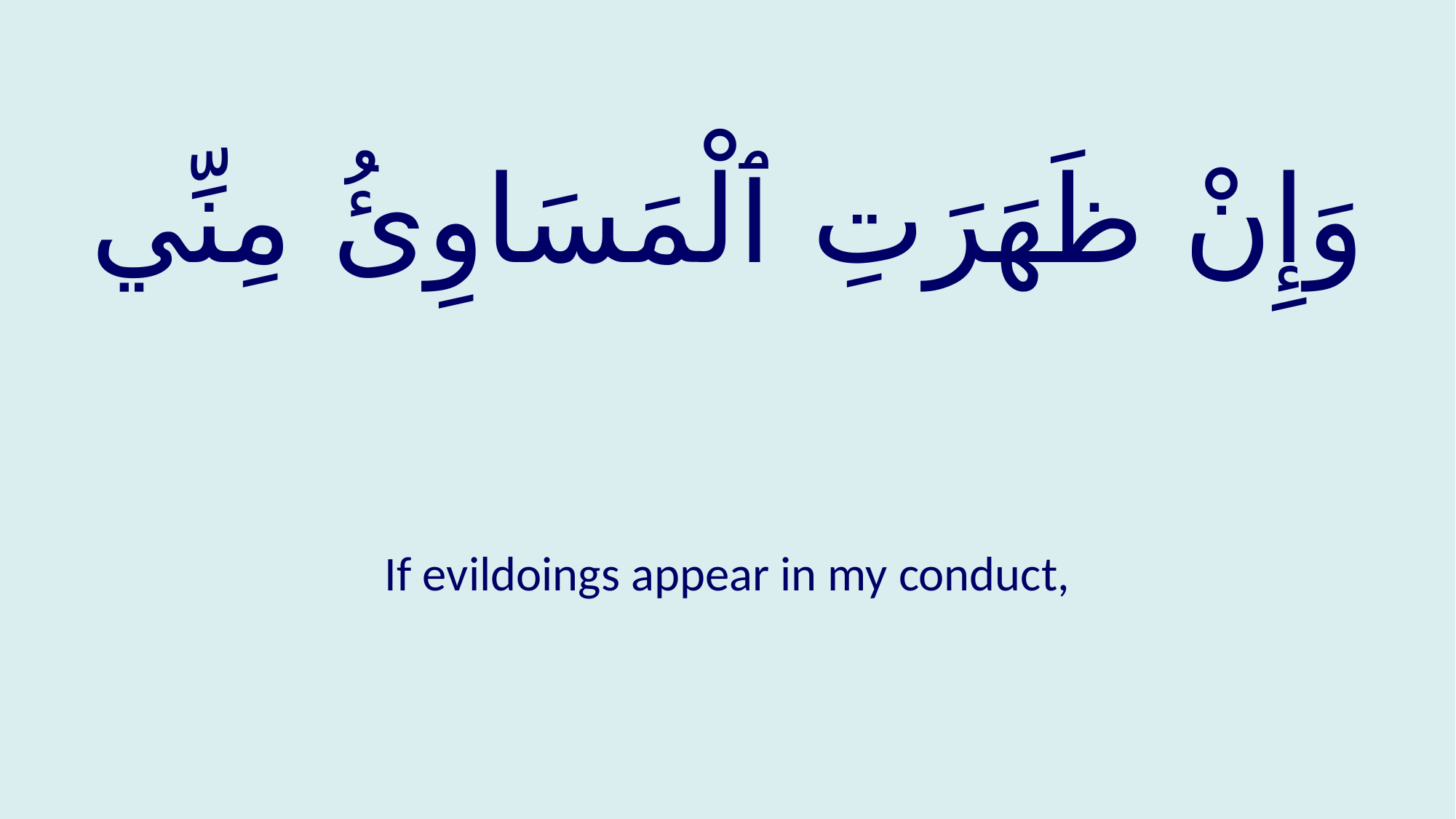

# وَإِنْ ظَهَرَتِ ٱلْمَسَاوِئُ مِنِّي
If evildoings appear in my conduct,